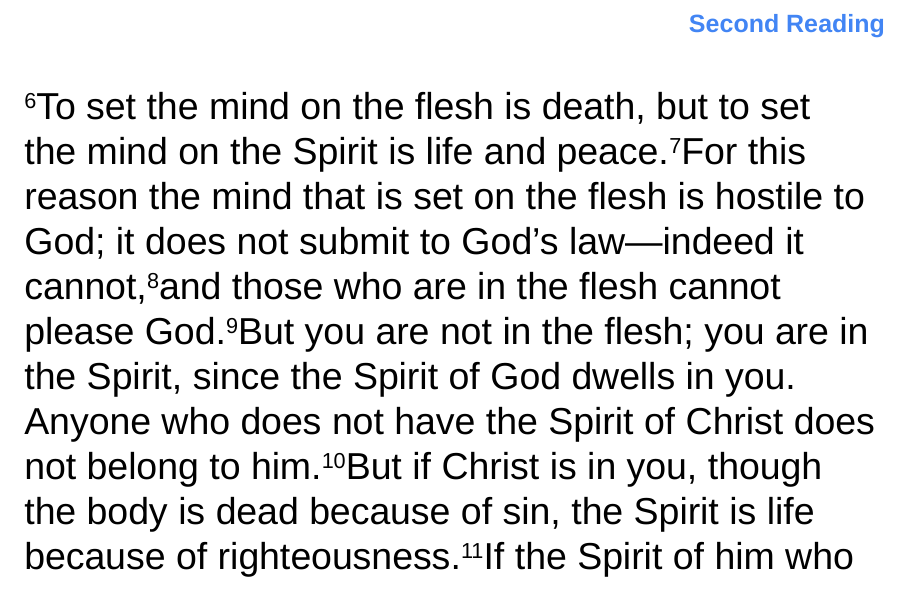

Second Reading
6To set the mind on the flesh is death, but to set
the mind on the Spirit is life and peace.7For this
reason the mind that is set on the flesh is hostile to
God; it does not submit to God’s law—indeed it
cannot,8and those who are in the flesh cannot
please God.9But you are not in the flesh; you are in
the Spirit, since the Spirit of God dwells in you.
Anyone who does not have the Spirit of Christ does
not belong to him.10But if Christ is in you, though
the body is dead because of sin, the Spirit is life
because of righteousness.11If the Spirit of him who